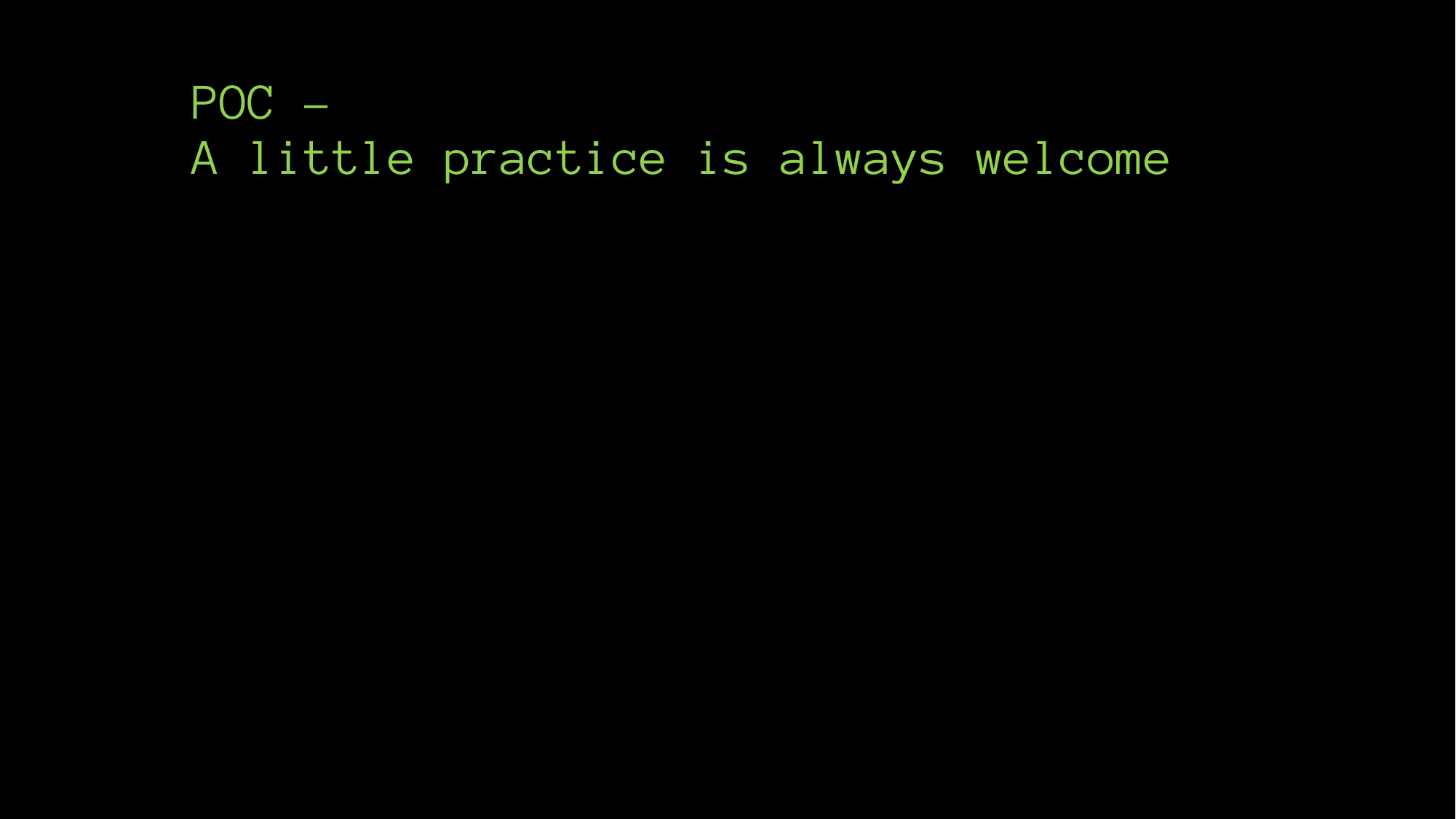

# POC – A little practice is always welcome